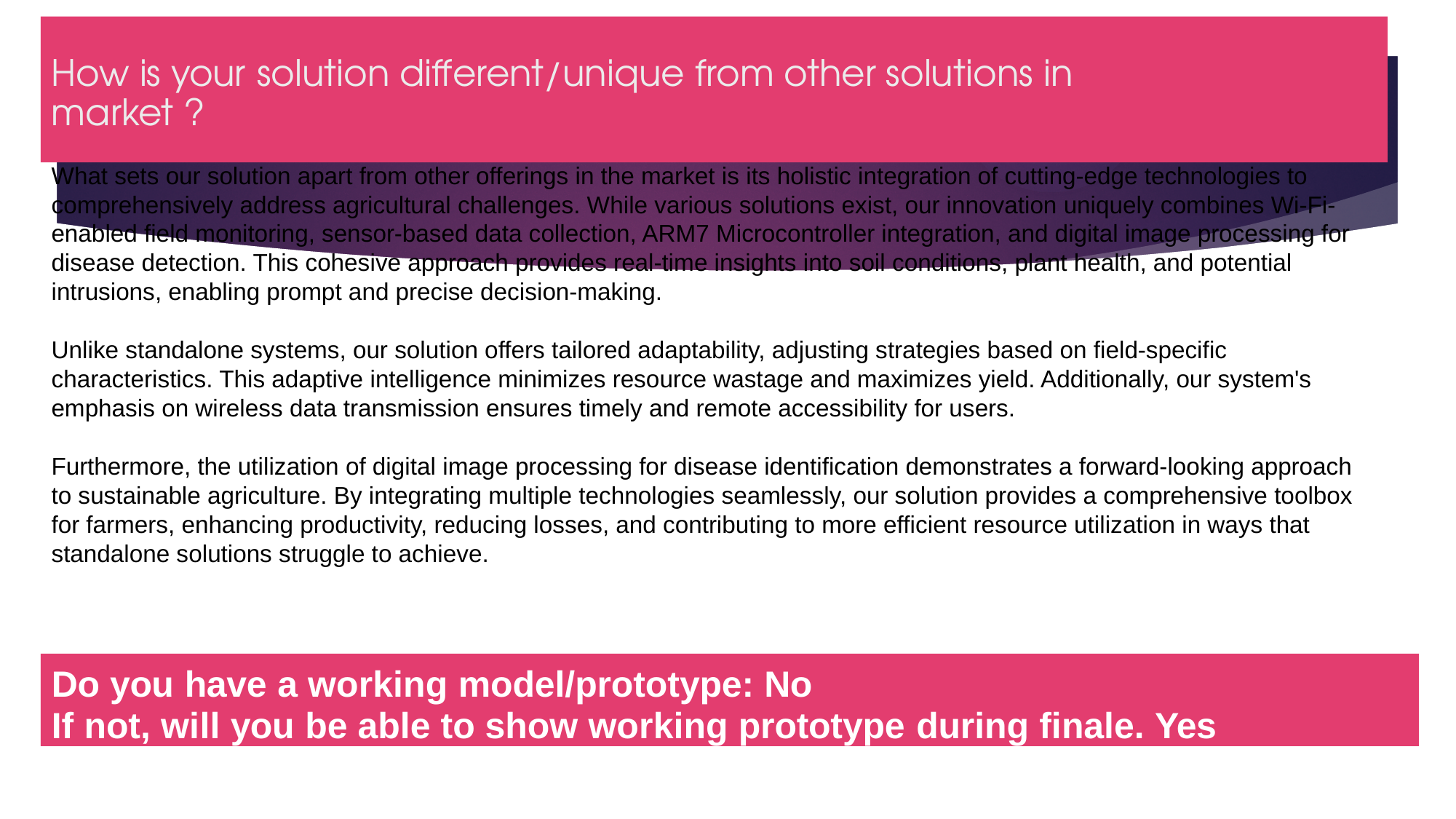

# How is your solution different/unique from other solutions in market ?
What sets our solution apart from other offerings in the market is its holistic integration of cutting-edge technologies to comprehensively address agricultural challenges. While various solutions exist, our innovation uniquely combines Wi-Fi-enabled field monitoring, sensor-based data collection, ARM7 Microcontroller integration, and digital image processing for disease detection. This cohesive approach provides real-time insights into soil conditions, plant health, and potential intrusions, enabling prompt and precise decision-making.

Unlike standalone systems, our solution offers tailored adaptability, adjusting strategies based on field-specific characteristics. This adaptive intelligence minimizes resource wastage and maximizes yield. Additionally, our system's emphasis on wireless data transmission ensures timely and remote accessibility for users.

Furthermore, the utilization of digital image processing for disease identification demonstrates a forward-looking approach to sustainable agriculture. By integrating multiple technologies seamlessly, our solution provides a comprehensive toolbox for farmers, enhancing productivity, reducing losses, and contributing to more efficient resource utilization in ways that standalone solutions struggle to achieve.
Do you have a working model/prototype: No
If not, will you be able to show working prototype during finale. Yes